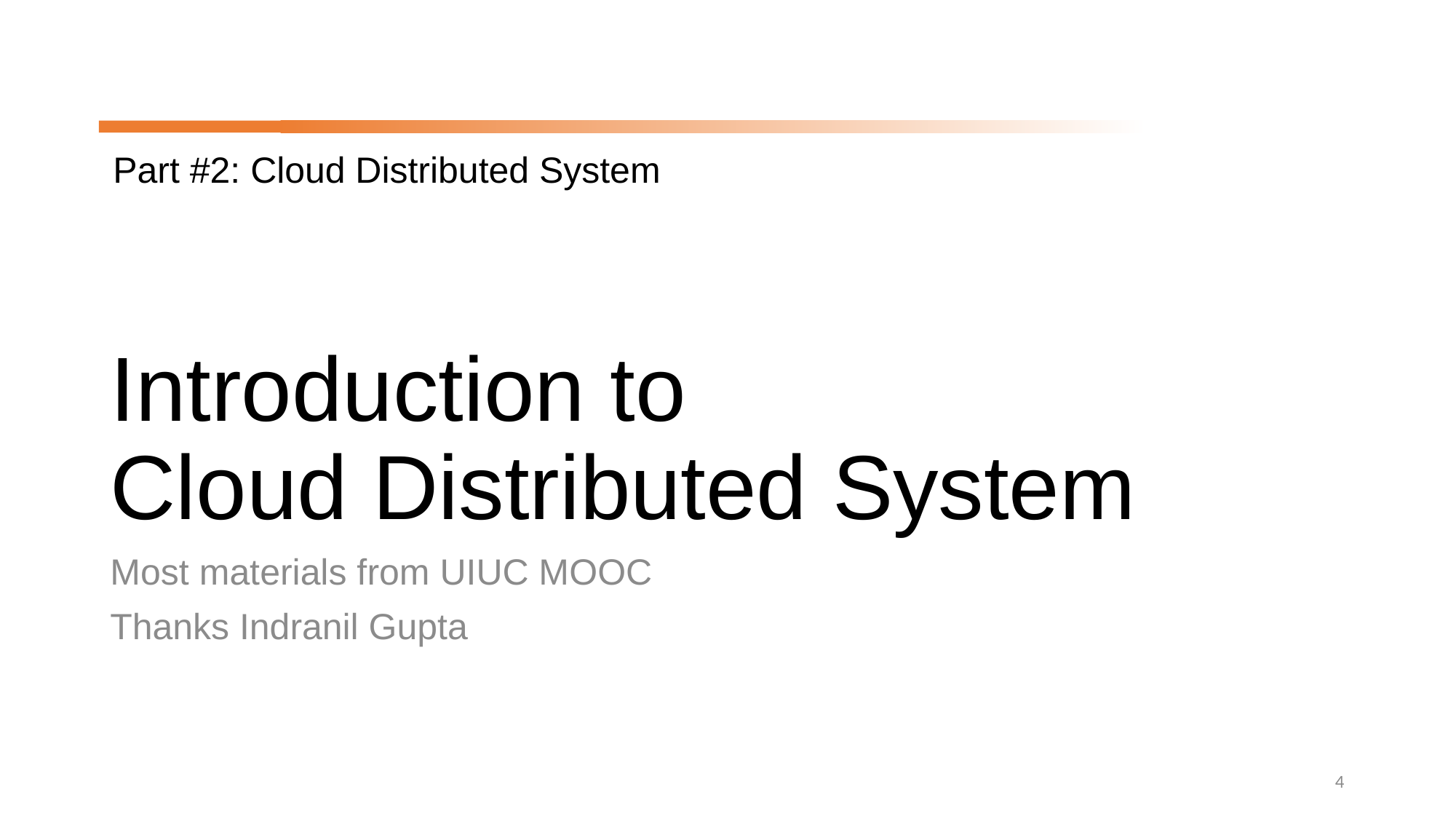

Part #2: Cloud Distributed System
# Introduction to Cloud Distributed System
Most materials from UIUC MOOC
Thanks Indranil Gupta
4